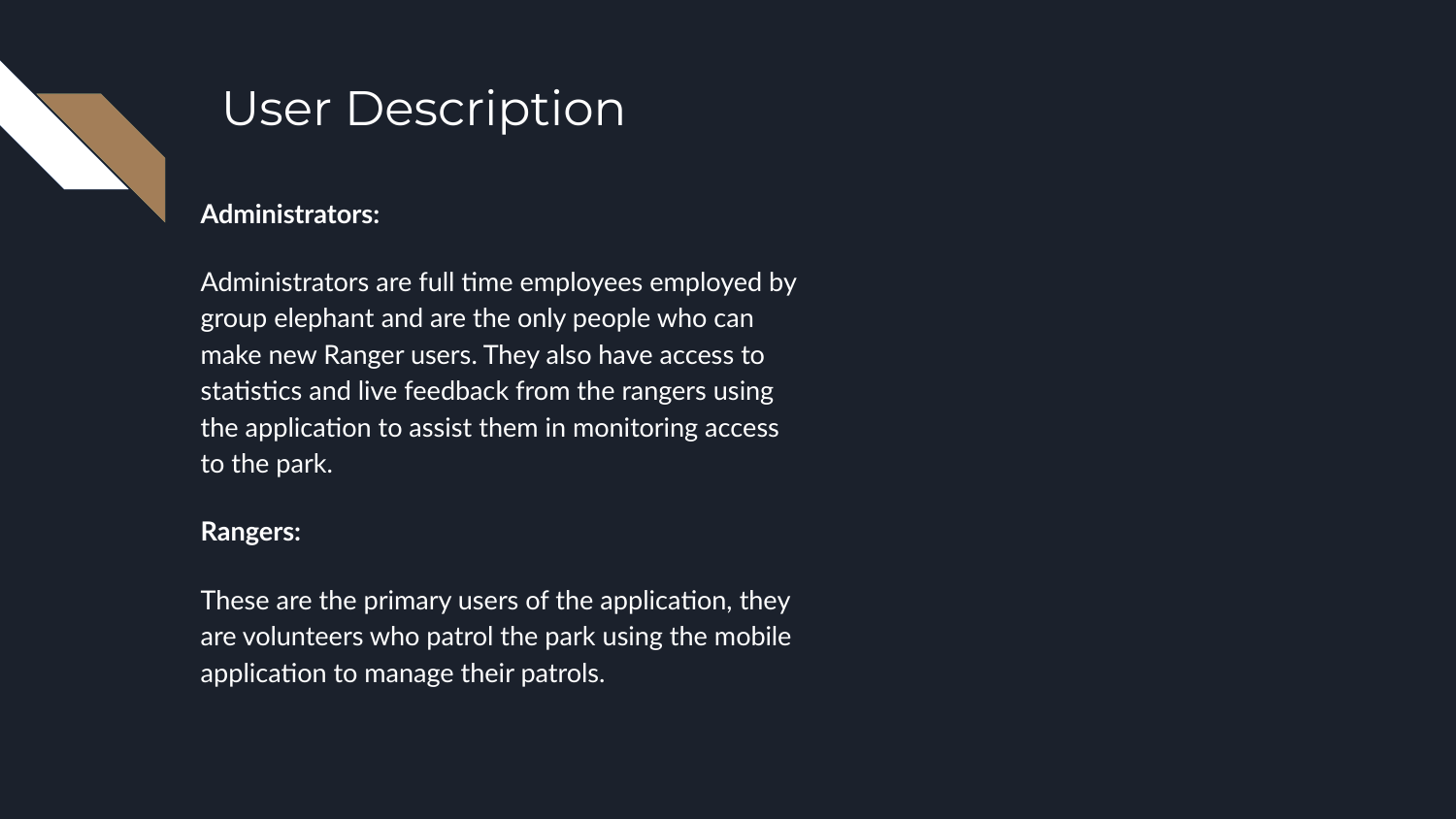

# User Description
Administrators:
Administrators are full time employees employed by group elephant and are the only people who can make new Ranger users. They also have access to statistics and live feedback from the rangers using the application to assist them in monitoring access to the park.
Rangers:
These are the primary users of the application, they are volunteers who patrol the park using the mobile application to manage their patrols.